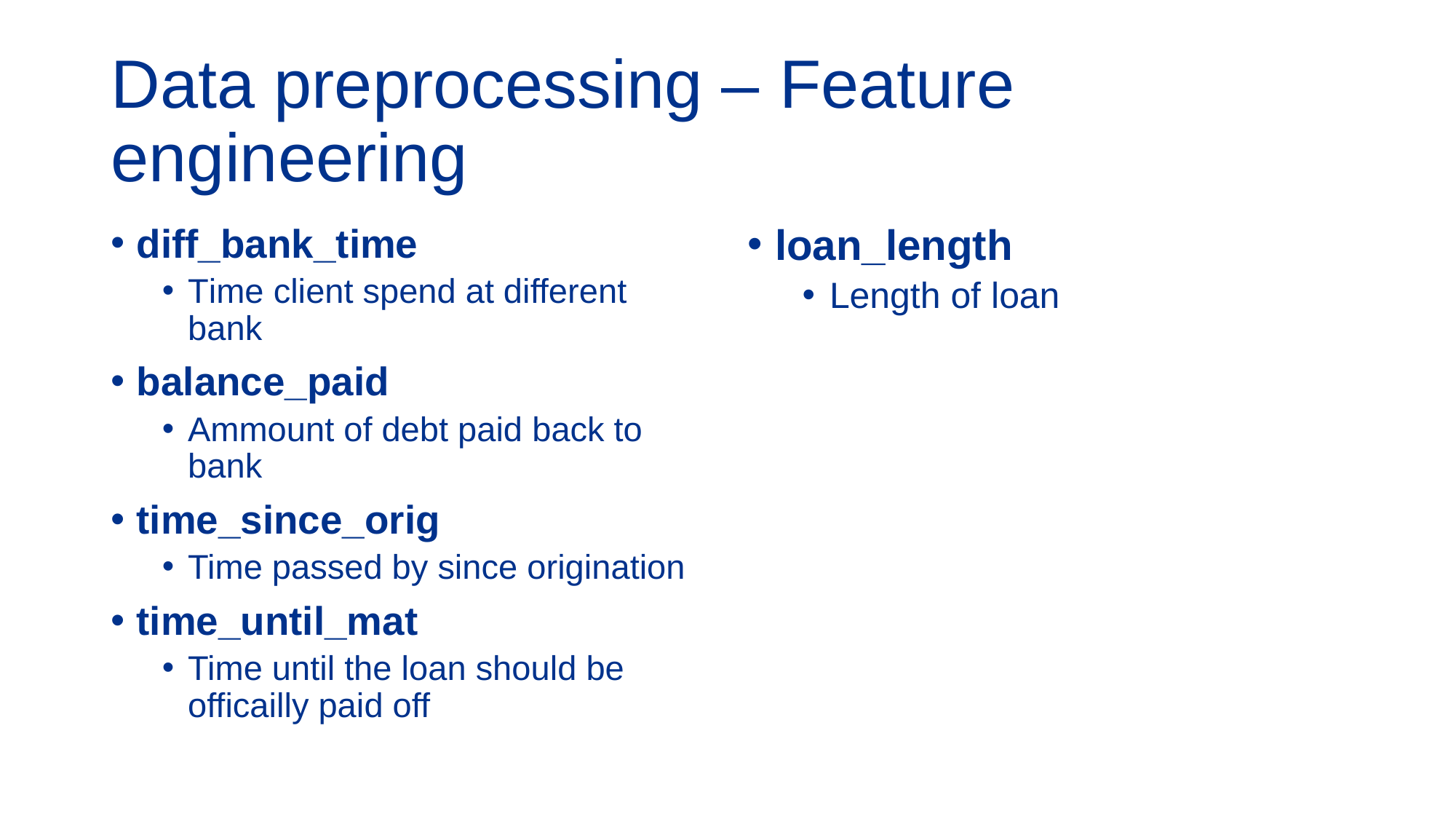

# Data preprocessing – Feature engineering
diff_bank_time
Time client spend at different bank
balance_paid
Ammount of debt paid back to bank
time_since_orig
Time passed by since origination
time_until_mat
Time until the loan should be officailly paid off
loan_length
Length of loan